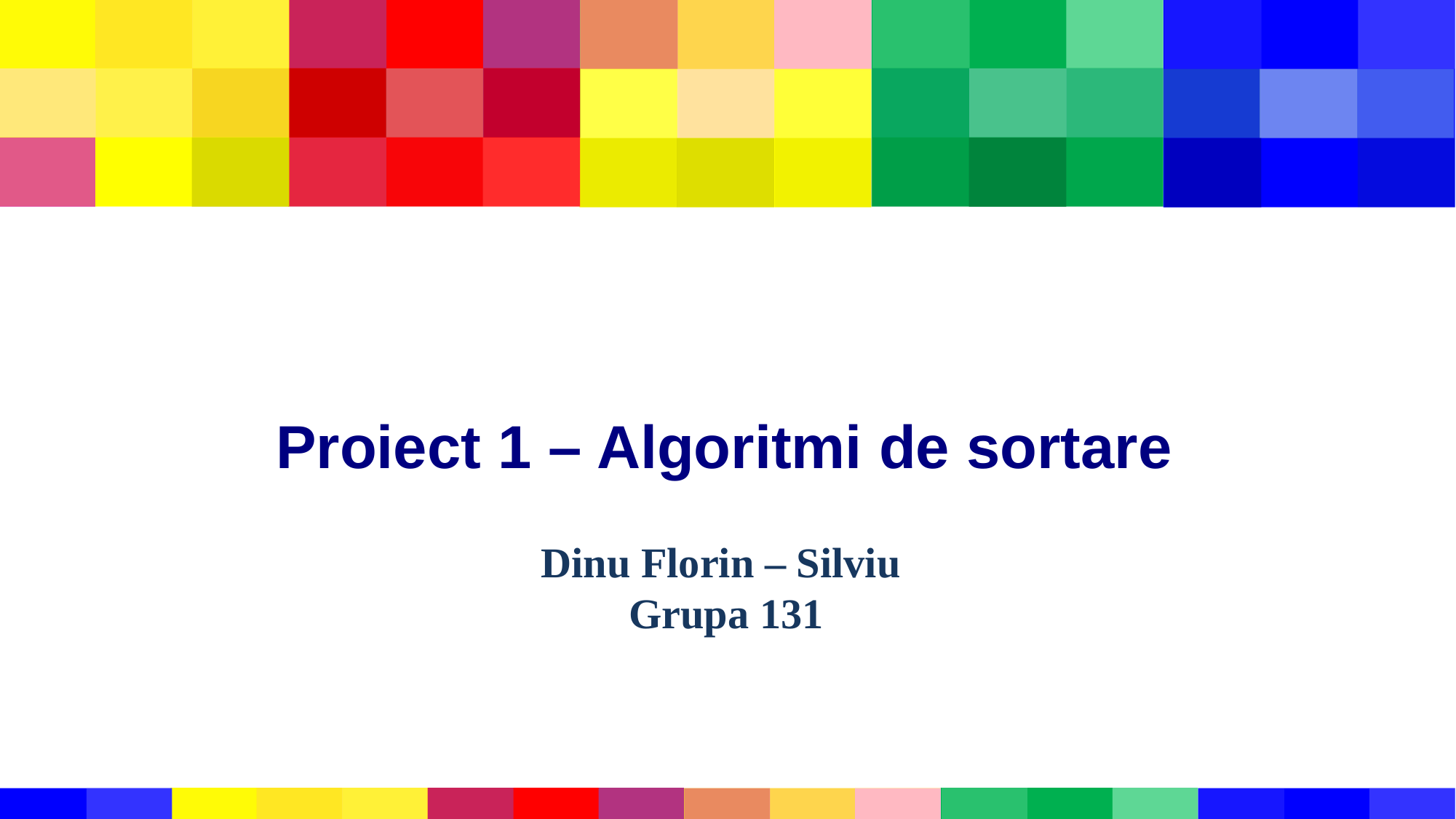

# Proiect 1 – Algoritmi de sortare
Dinu Florin – Silviu
Grupa 131